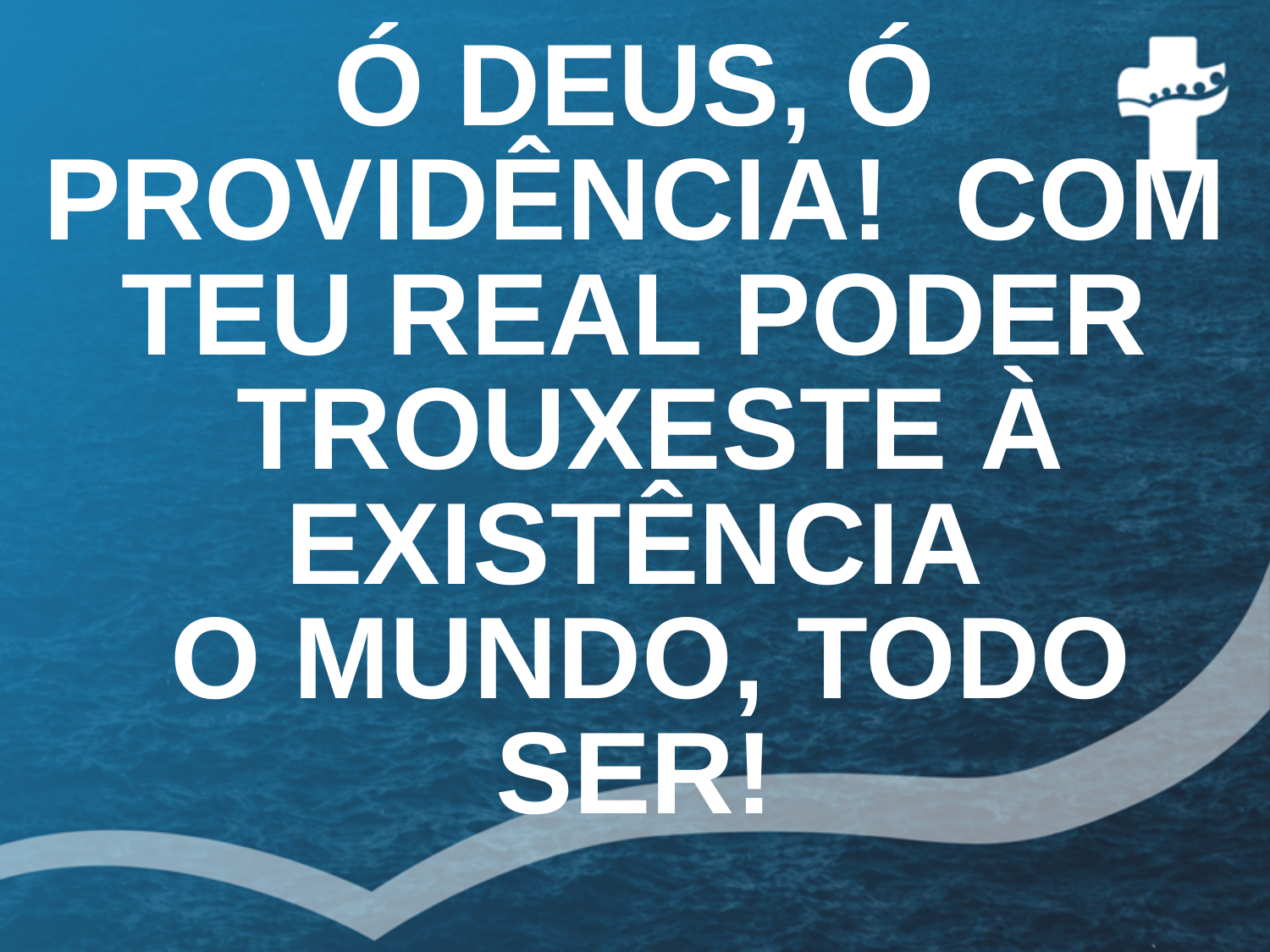

# Ó DEUS, Ó PROVIDÊNCIA!  COM TEU REAL PODER TROUXESTE À EXISTÊNCIA O MUNDO, TODO SER!